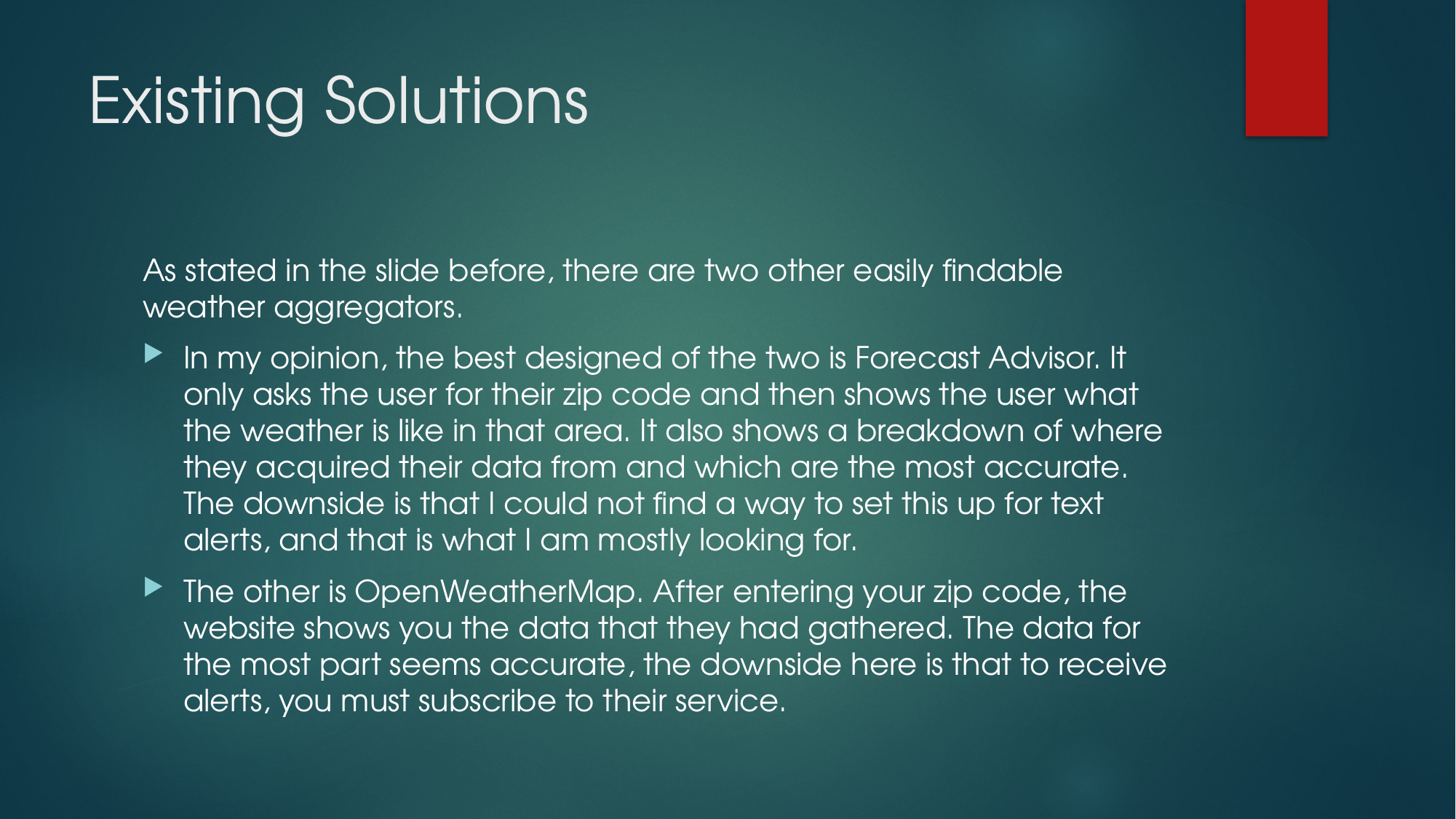

# Existing Solutions
As stated in the slide before, there are two other easily findable weather aggregators.
In my opinion, the best designed of the two is Forecast Advisor. It only asks the user for their zip code and then shows the user what the weather is like in that area. It also shows a breakdown of where they acquired their data from and which are the most accurate. The downside is that I could not find a way to set this up for text alerts, and that is what I am mostly looking for.
The other is OpenWeatherMap. After entering your zip code, the website shows you the data that they had gathered. The data for the most part seems accurate, the downside here is that to receive alerts, you must subscribe to their service.